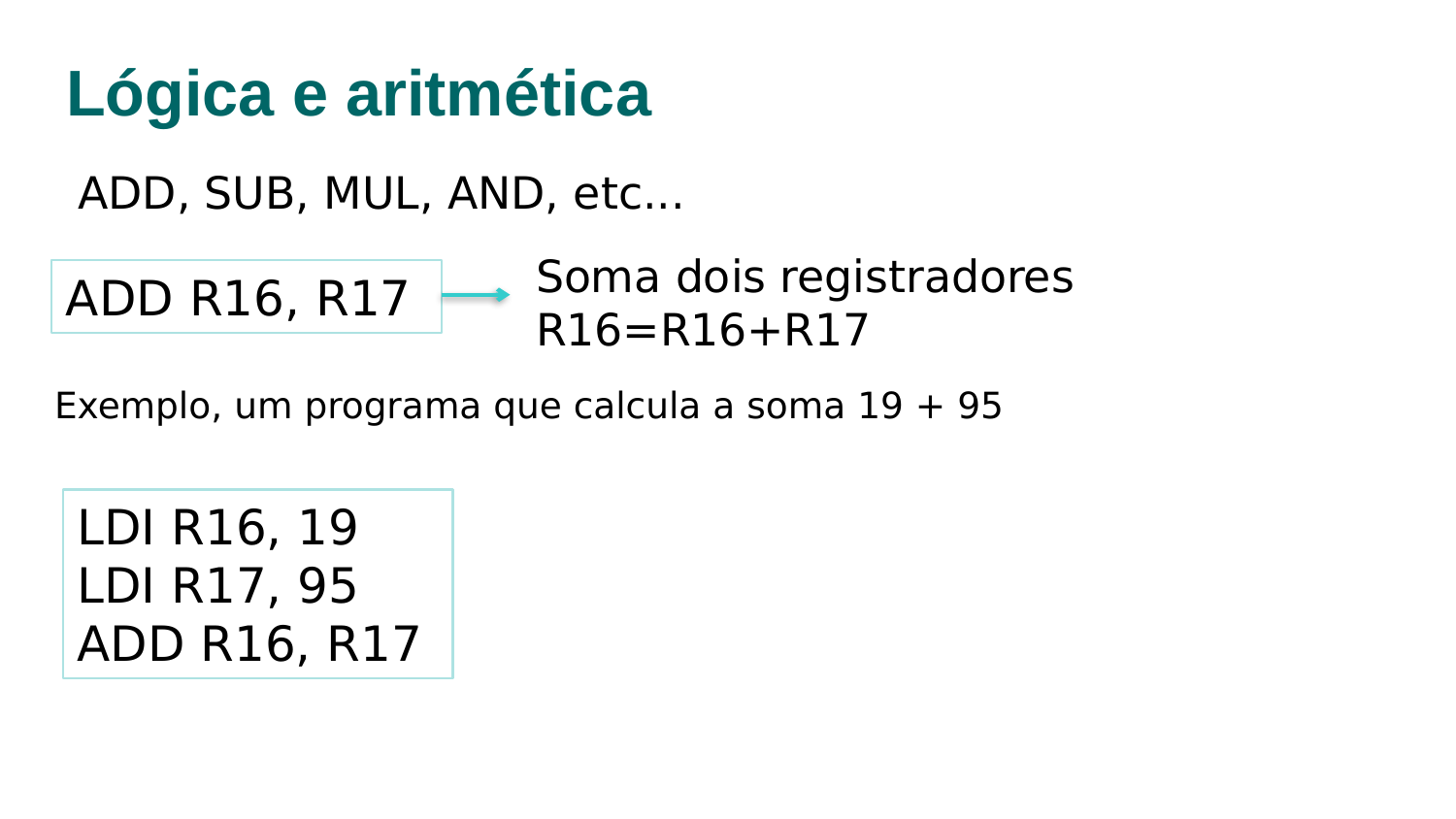

# Lógica e aritmética
ADD, SUB, MUL, AND, etc...
Soma dois registradores      R16=R16+R17
ADD R16, R17
Exemplo, um programa que calcula a soma 19 + 95
LDI R16, 19
LDI R17, 95
ADD R16, R17